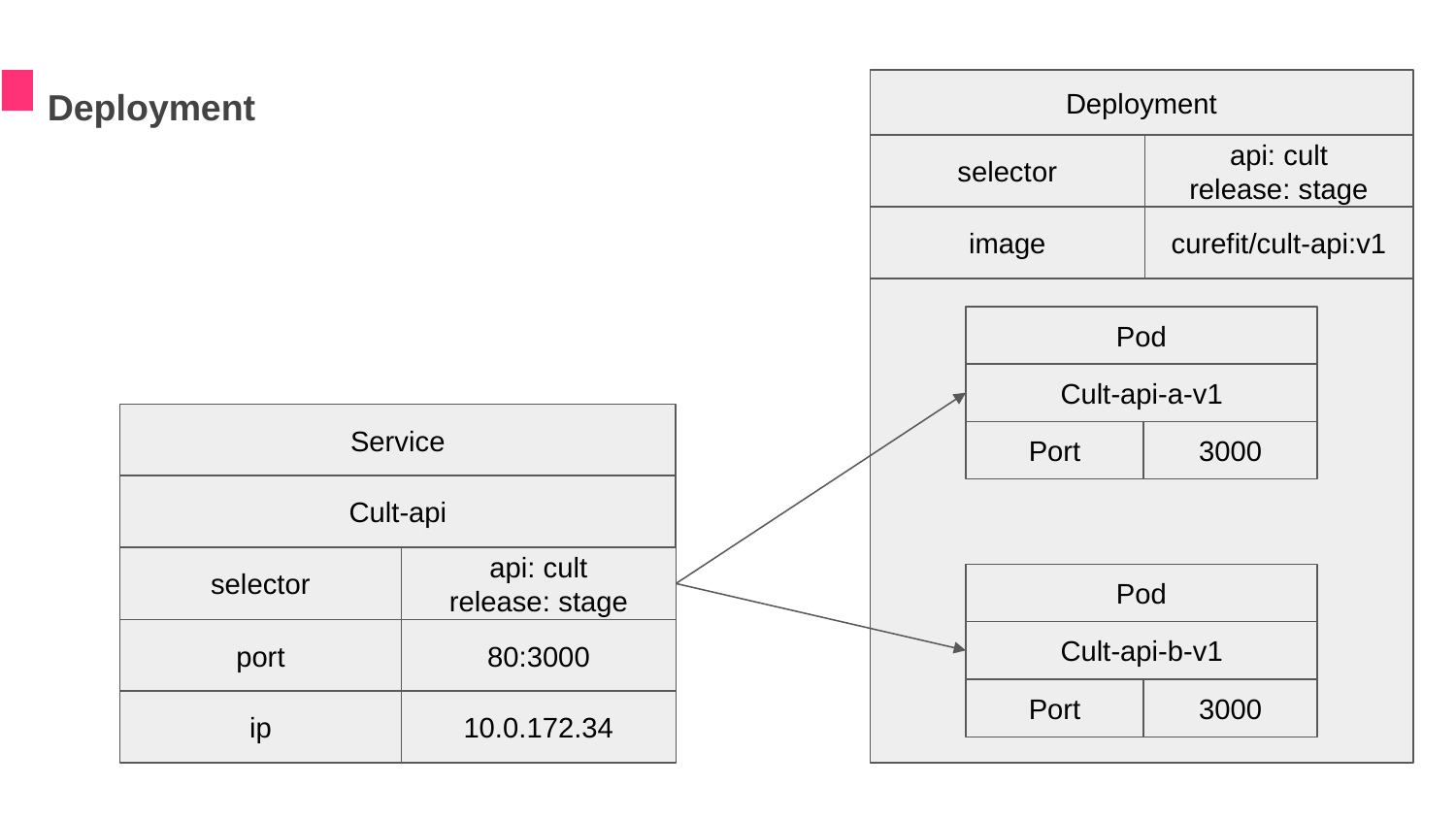

Deployment

Deployment

selector
api: cult
release: stage
image
curefit/cult-api:v1

Pod
Cult-api-a-v1
Port
3000
Pod
Cult-api-b-v1
Port
3000
Service
Cult-api
selector
api: cult
release: stage

port
80:3000
ip
10.0.172.34